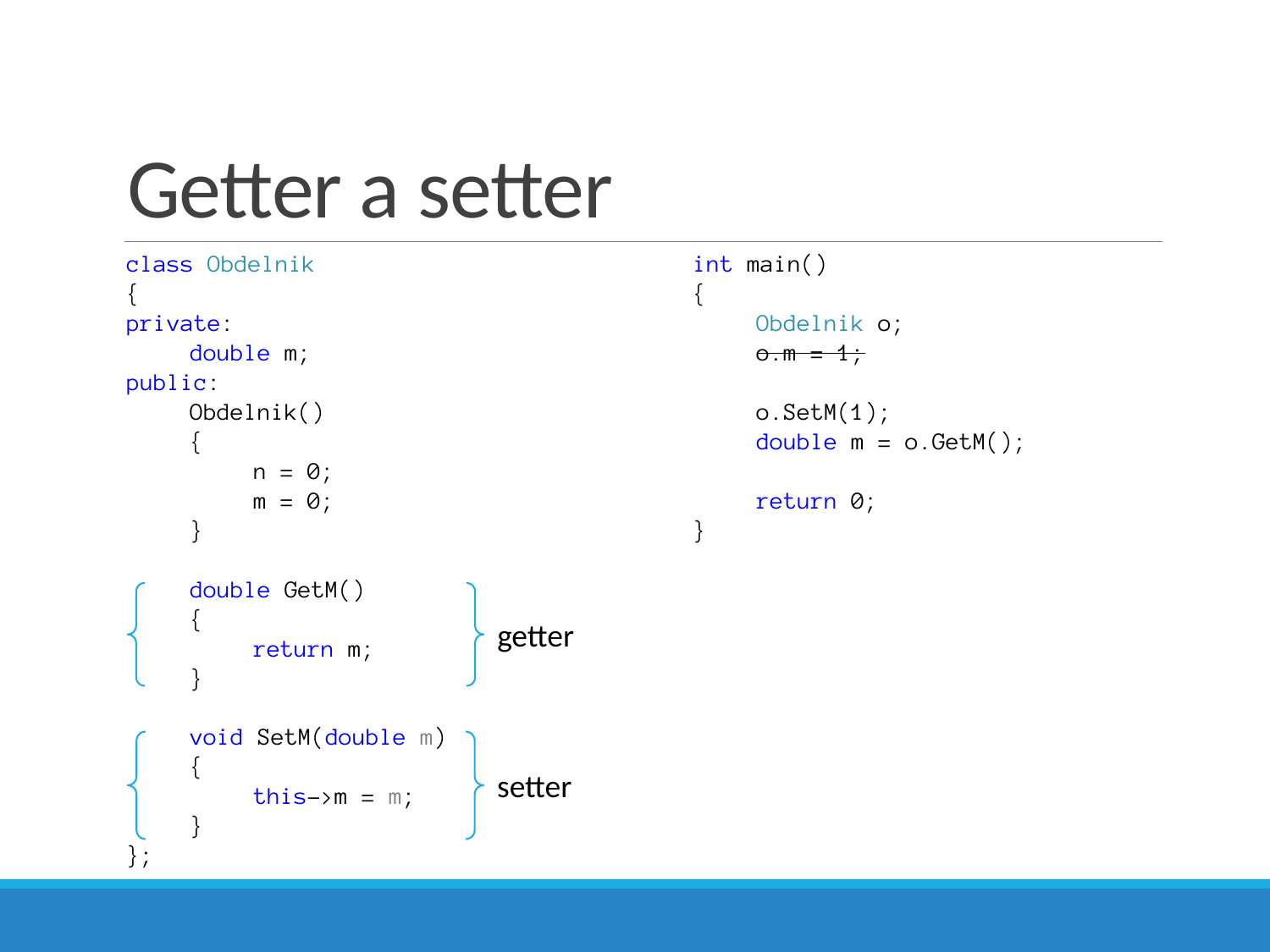

# Getter a setter
class Obdelnik
{
private:
double m;
public:
Obdelnik()
{
n = 0;
m = 0;
}

double GetM()
{
return m;
}

void SetM(double m)
{
this->m = m;
}
};
int main()
{
Obdelnik o;
o.m = 1;

o.SetM(1);
double m = o.GetM();

return 0;
}

getter

setter